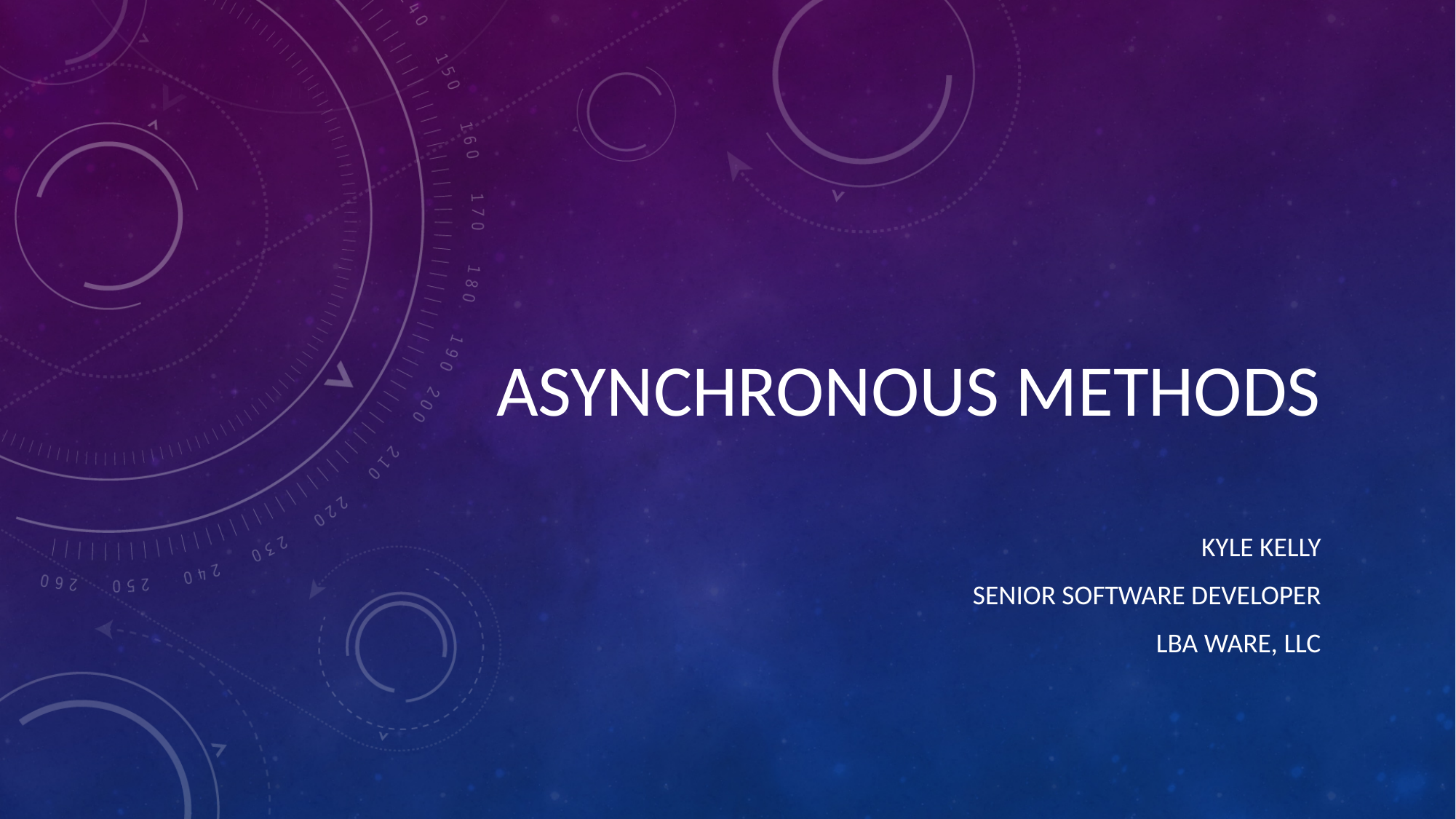

# Asynchronous Methods
Kyle Kelly
Senior Software Developer
LBA Ware, LLC